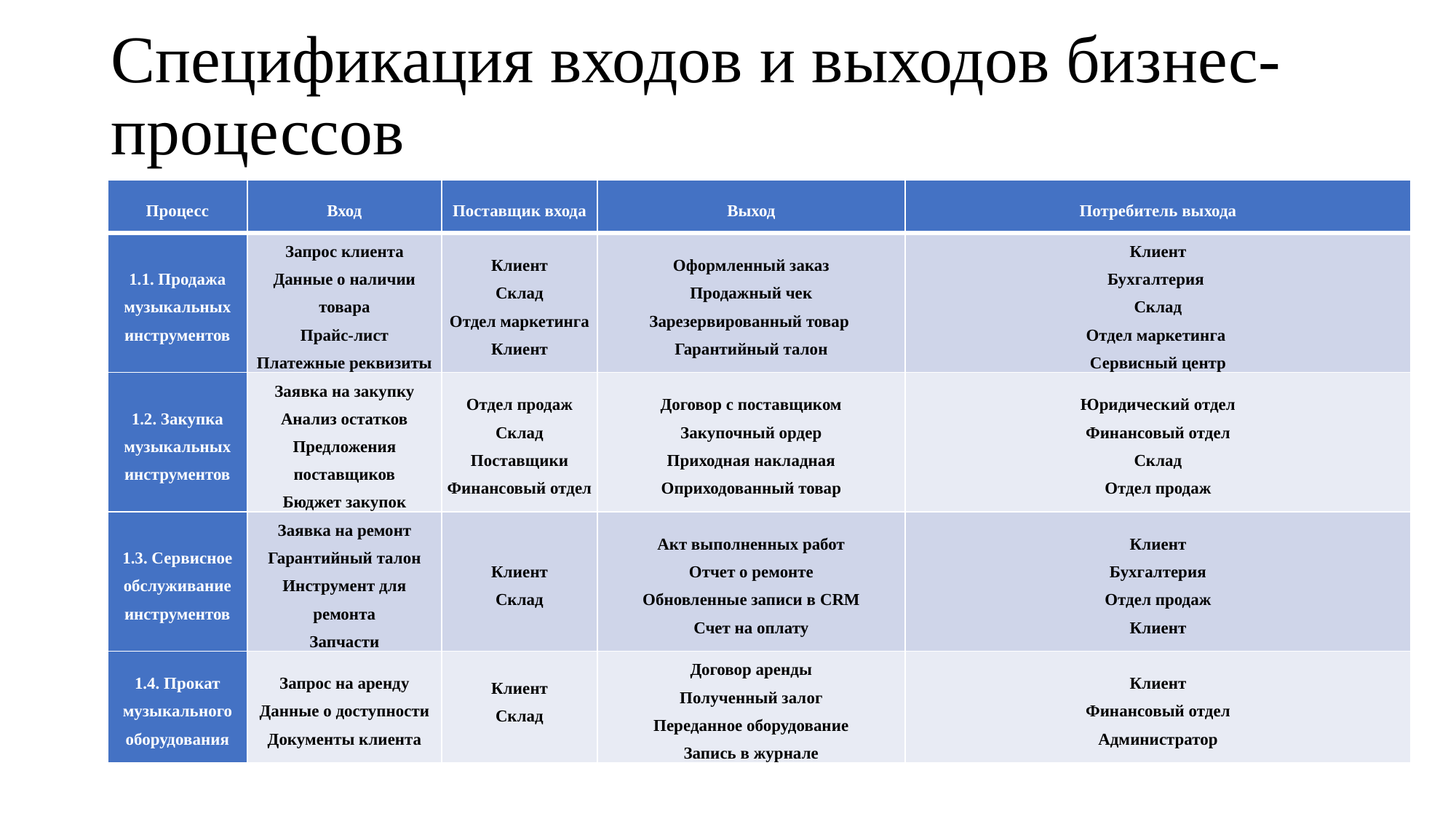

# Спецификация входов и выходов бизнес-процессов
| Процесс | Вход | Поставщик входа | Выход | Потребитель выхода |
| --- | --- | --- | --- | --- |
| 1.1. Продажа музыкальных инструментов | Запрос клиента Данные о наличии товара Прайс-лист Платежные реквизиты | Клиент Склад Отдел маркетинга Клиент | Оформленный заказ Продажный чек Зарезервированный товар Гарантийный талон | Клиент Бухгалтерия Склад Отдел маркетинга Сервисный центр |
| 1.2. Закупка музыкальных инструментов | Заявка на закупку Анализ остатков Предложения поставщиков Бюджет закупок | Отдел продаж Склад Поставщики Финансовый отдел | Договор с поставщиком Закупочный ордер Приходная накладная Оприходованный товар | Юридический отдел Финансовый отдел Склад Отдел продаж |
| 1.3. Сервисное обслуживание инструментов | Заявка на ремонт Гарантийный талон Инструмент для ремонта Запчасти | Клиент Склад | Акт выполненных работ Отчет о ремонте Обновленные записи в CRM Счет на оплату | Клиент Бухгалтерия Отдел продаж Клиент |
| 1.4. Прокат музыкального оборудования | Запрос на аренду Данные о доступности Документы клиента | Клиент Склад | Договор аренды Полученный залог Переданное оборудование Запись в журнале | Клиент Финансовый отдел Администратор |